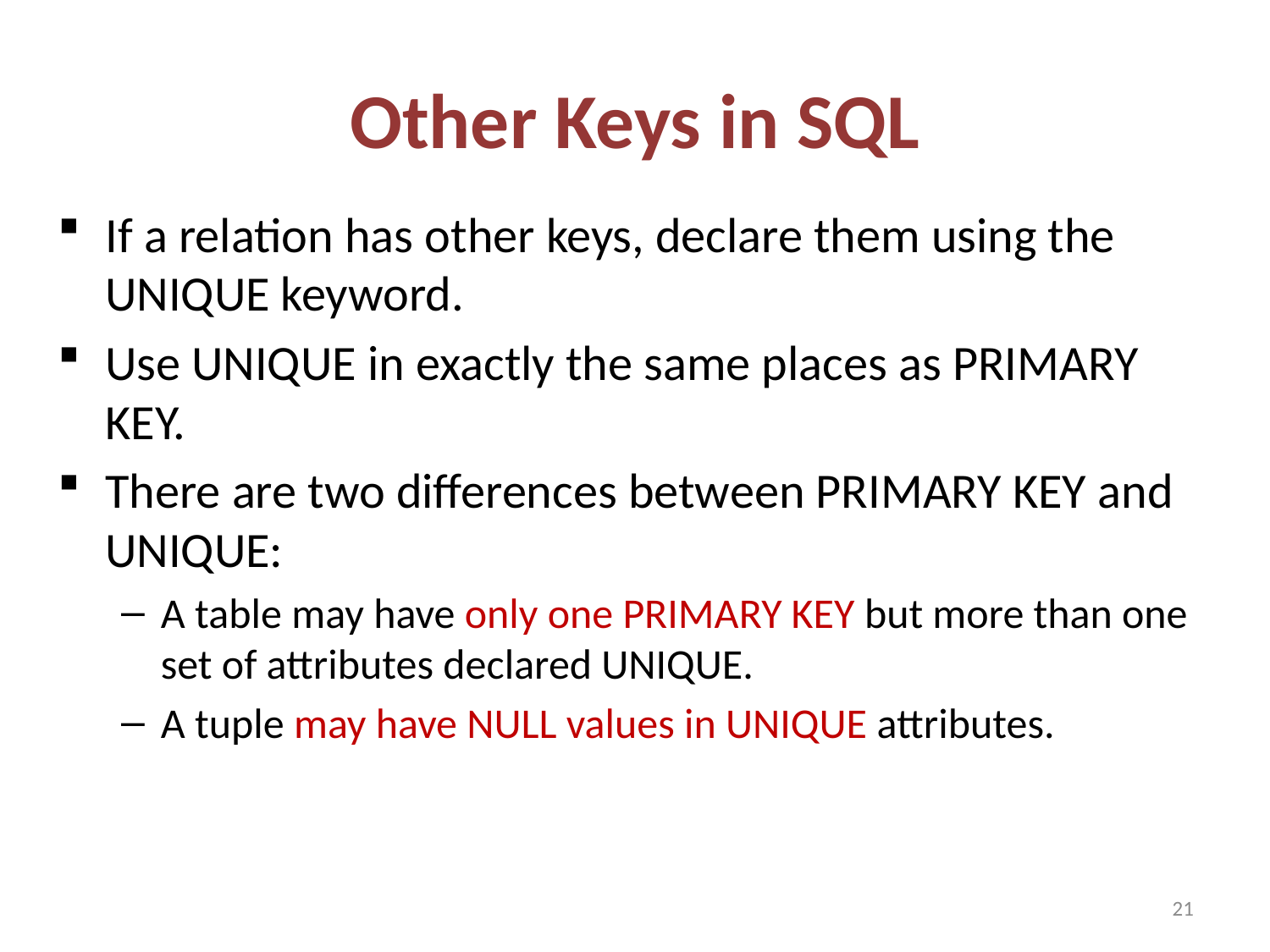

# Other Keys in SQL
If a relation has other keys, declare them using the UNIQUE keyword.
Use UNIQUE in exactly the same places as PRIMARY KEY.
There are two differences between PRIMARY KEY and UNIQUE:
A table may have only one PRIMARY KEY but more than one set of attributes declared UNIQUE.
A tuple may have NULL values in UNIQUE attributes.
21